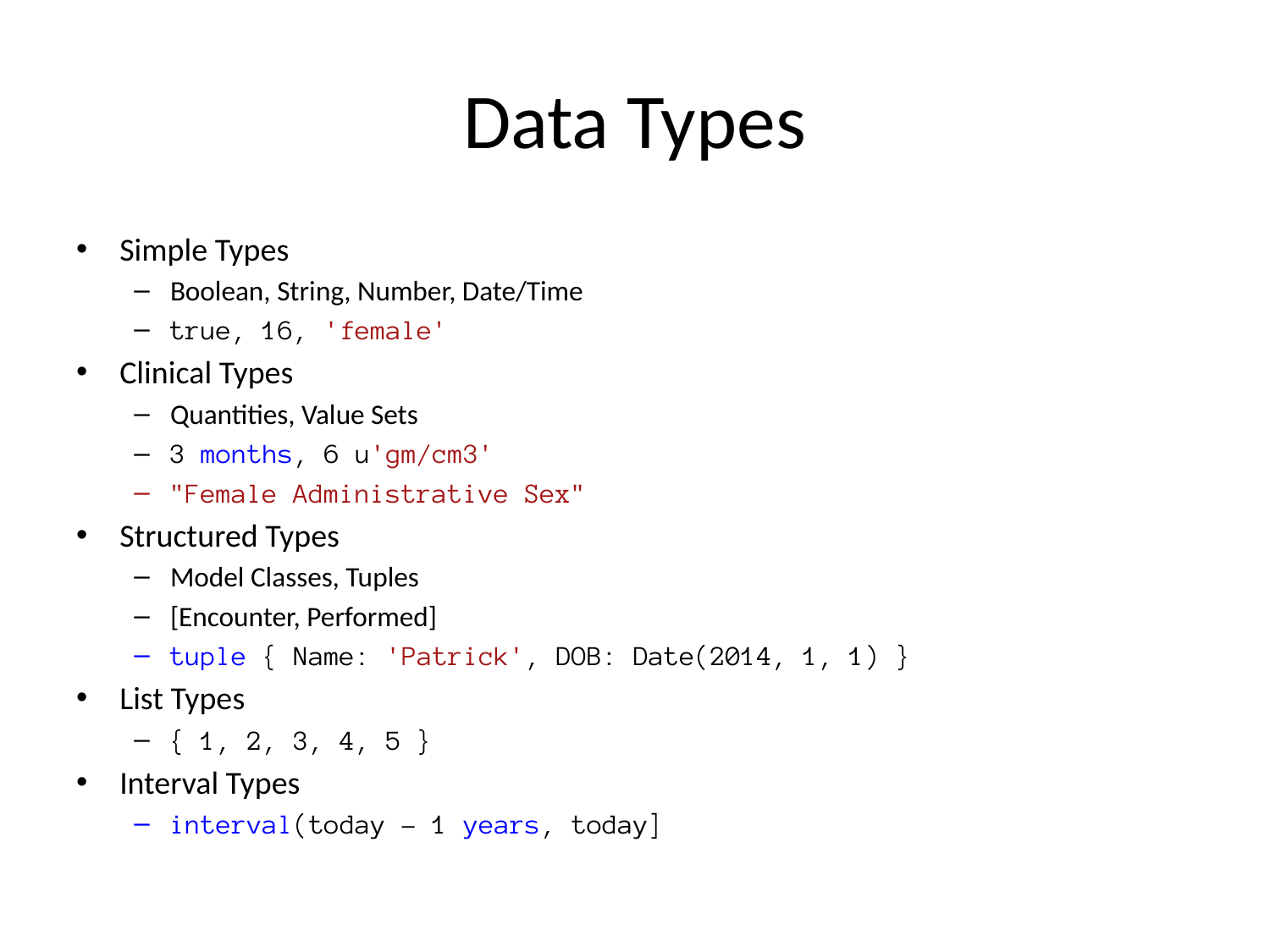

# Data Types
Simple Types
Boolean, String, Number, Date/Time
true, 16, 'female'
Clinical Types
Quantities, Value Sets
3 months, 6 u'gm/cm3'
"Female Administrative Sex"
Structured Types
Model Classes, Tuples
[Encounter, Performed]
tuple { Name: 'Patrick', DOB: Date(2014, 1, 1) }
List Types
{ 1, 2, 3, 4, 5 }
Interval Types
interval(today - 1 years, today]